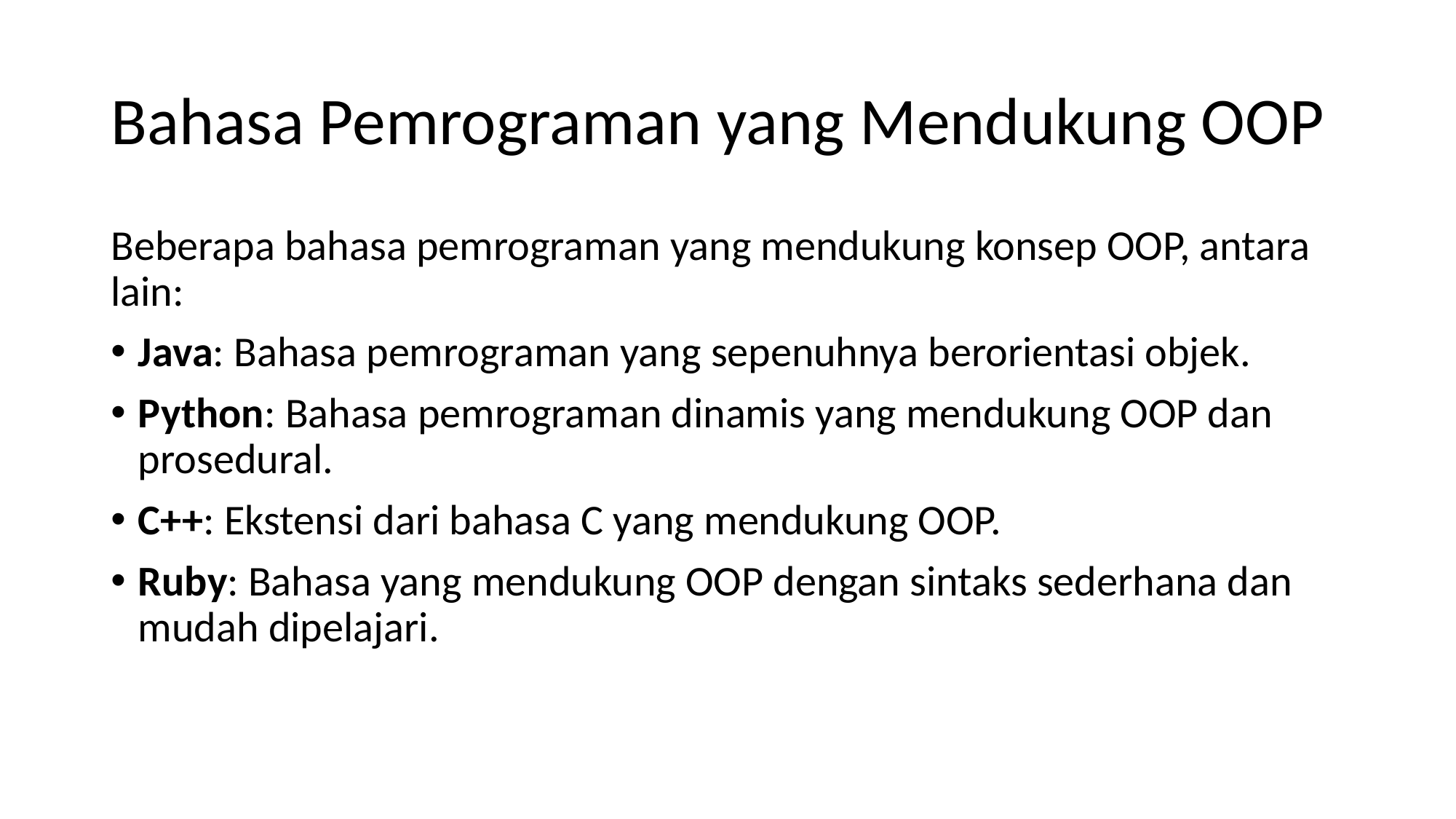

# Bahasa Pemrograman yang Mendukung OOP
Beberapa bahasa pemrograman yang mendukung konsep OOP, antara lain:
Java: Bahasa pemrograman yang sepenuhnya berorientasi objek.
Python: Bahasa pemrograman dinamis yang mendukung OOP dan prosedural.
C++: Ekstensi dari bahasa C yang mendukung OOP.
Ruby: Bahasa yang mendukung OOP dengan sintaks sederhana dan mudah dipelajari.